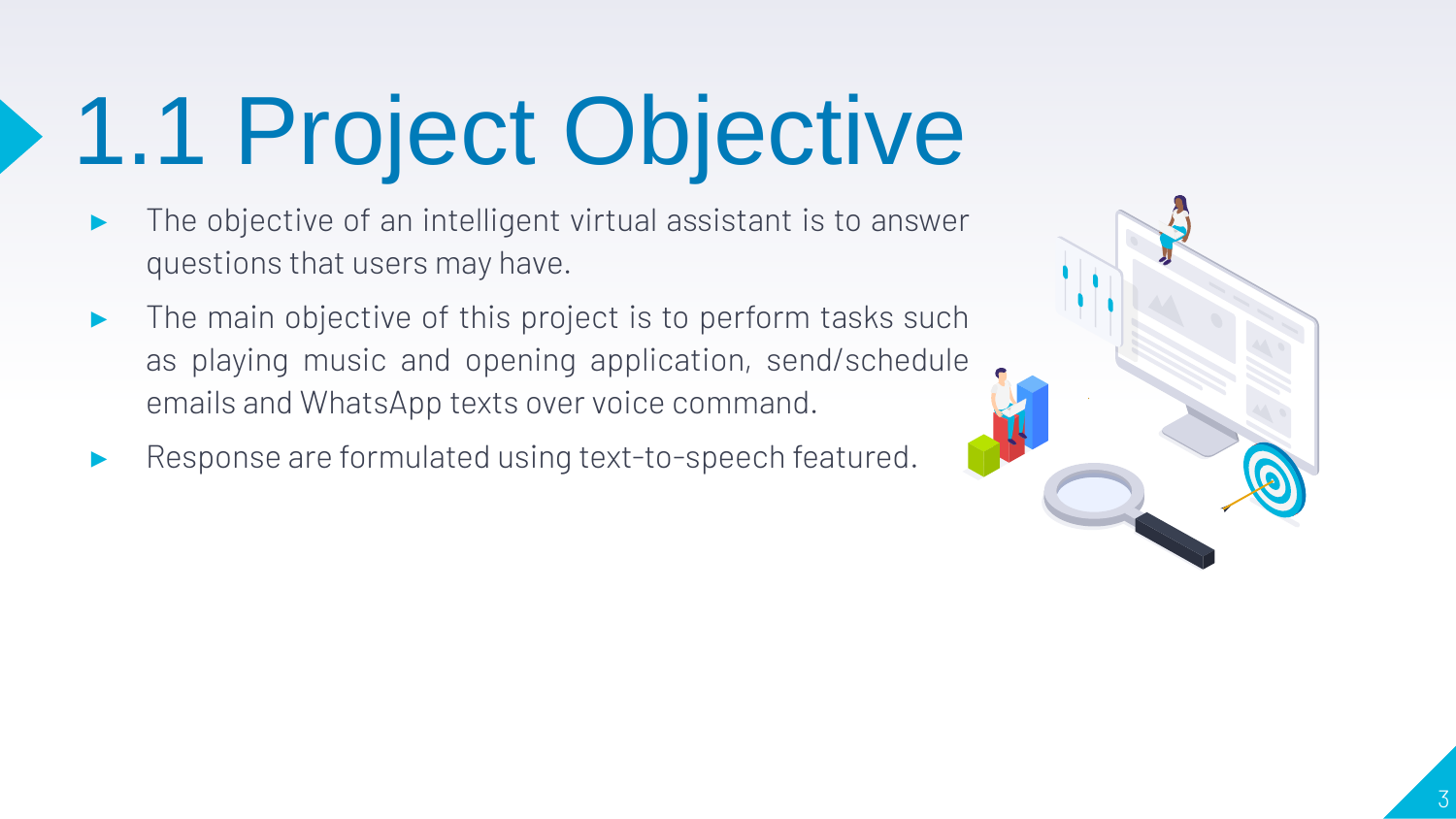

# 1.1 Project Objective
The objective of an intelligent virtual assistant is to answer questions that users may have.
The main objective of this project is to perform tasks such as playing music and opening application, send/schedule emails and WhatsApp texts over voice command.
Response are formulated using text-to-speech featured.

3